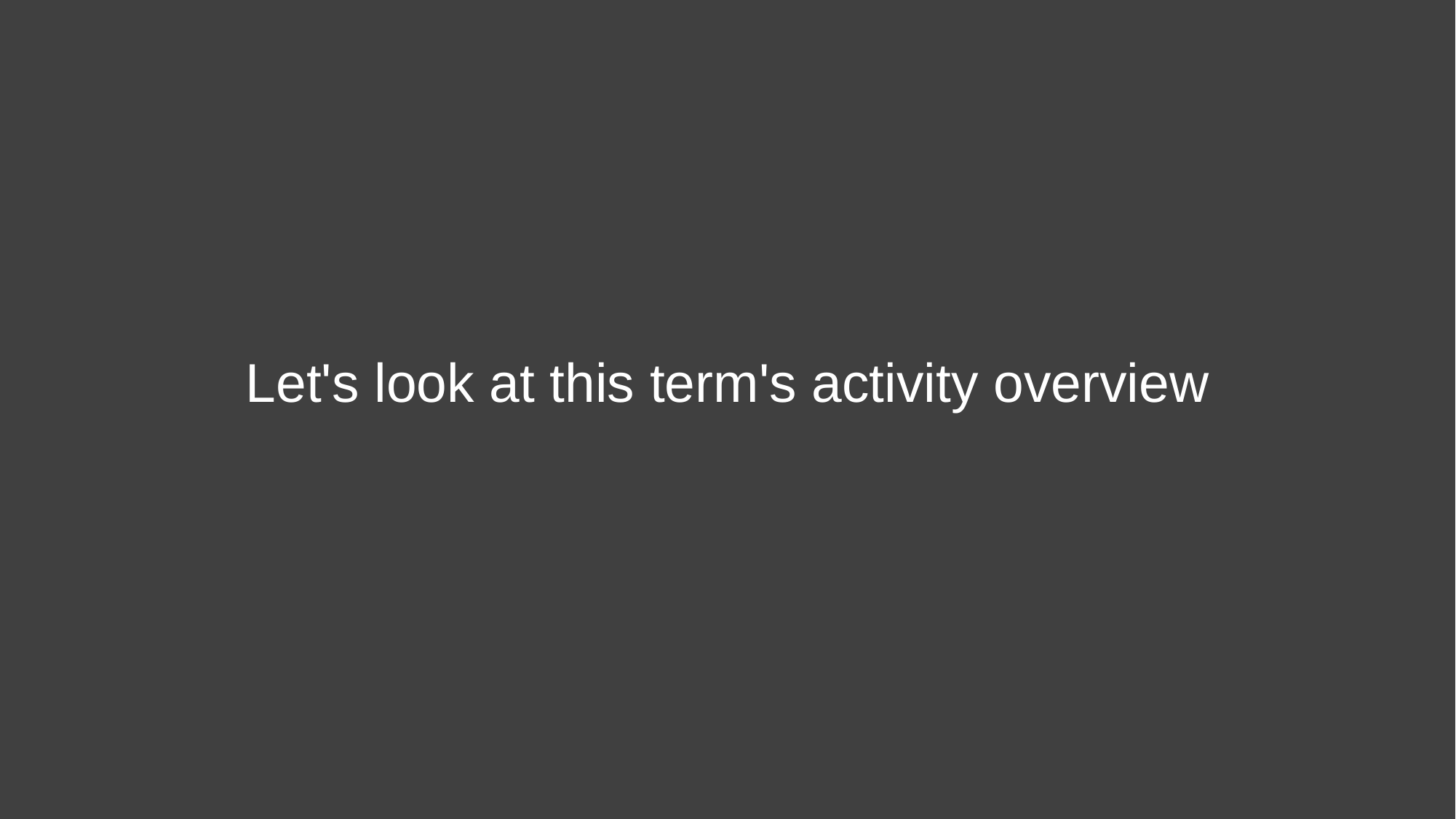

# Let's look at this term's activity overview